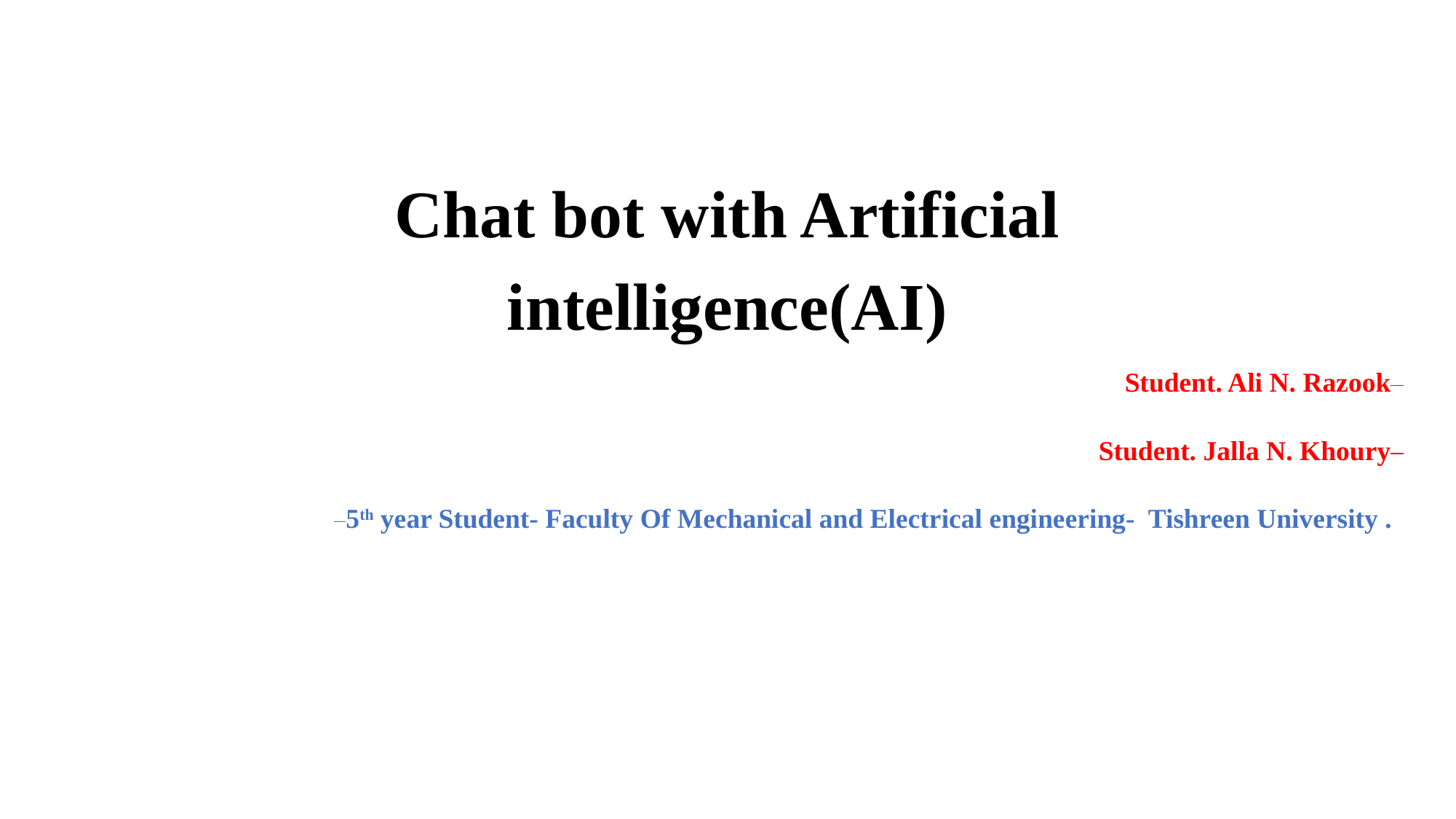

# Chat bot with Artificial intelligence(AI)
Student. Ali N. Razook∗
Student. Jalla N. Khoury∗
∗5th year Student- Faculty Of Mechanical and Electrical engineering-  Tishreen University .